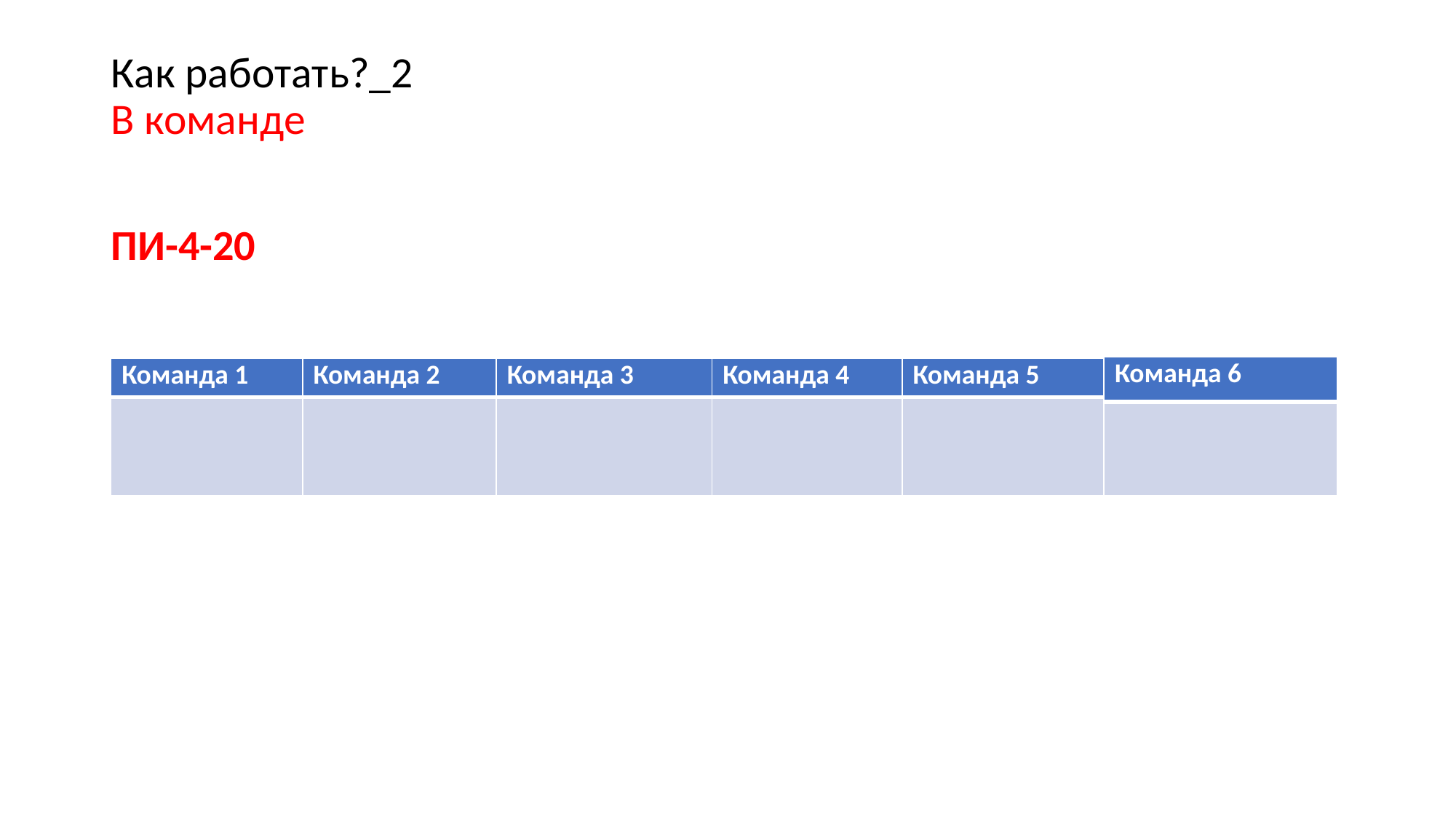

# Как работать?_2 В команде
ПИ-4-20

| Команда 6 |
| --- |
|  |
| Команда 1 | Команда 2 | Команда 3 | Команда 4 | Команда 5 |
| --- | --- | --- | --- | --- |
|  |  |  |  |  |